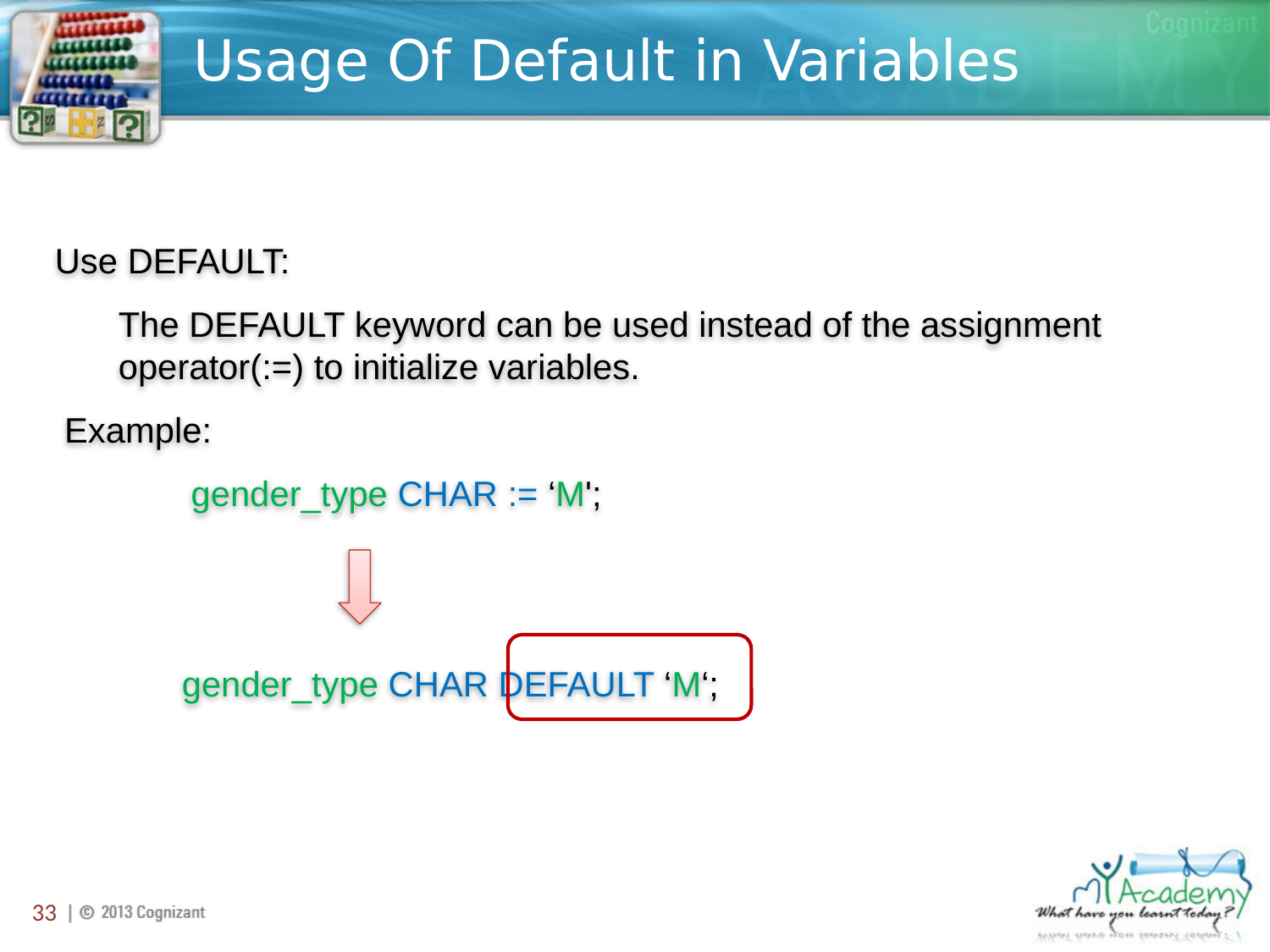

# Usage Of Default in Variables
Use DEFAULT:
The DEFAULT keyword can be used instead of the assignment operator(:=) to initialize variables.
 Example:
              gender_type CHAR := ‘M';

gender_type CHAR DEFAULT ‘M‘;

33